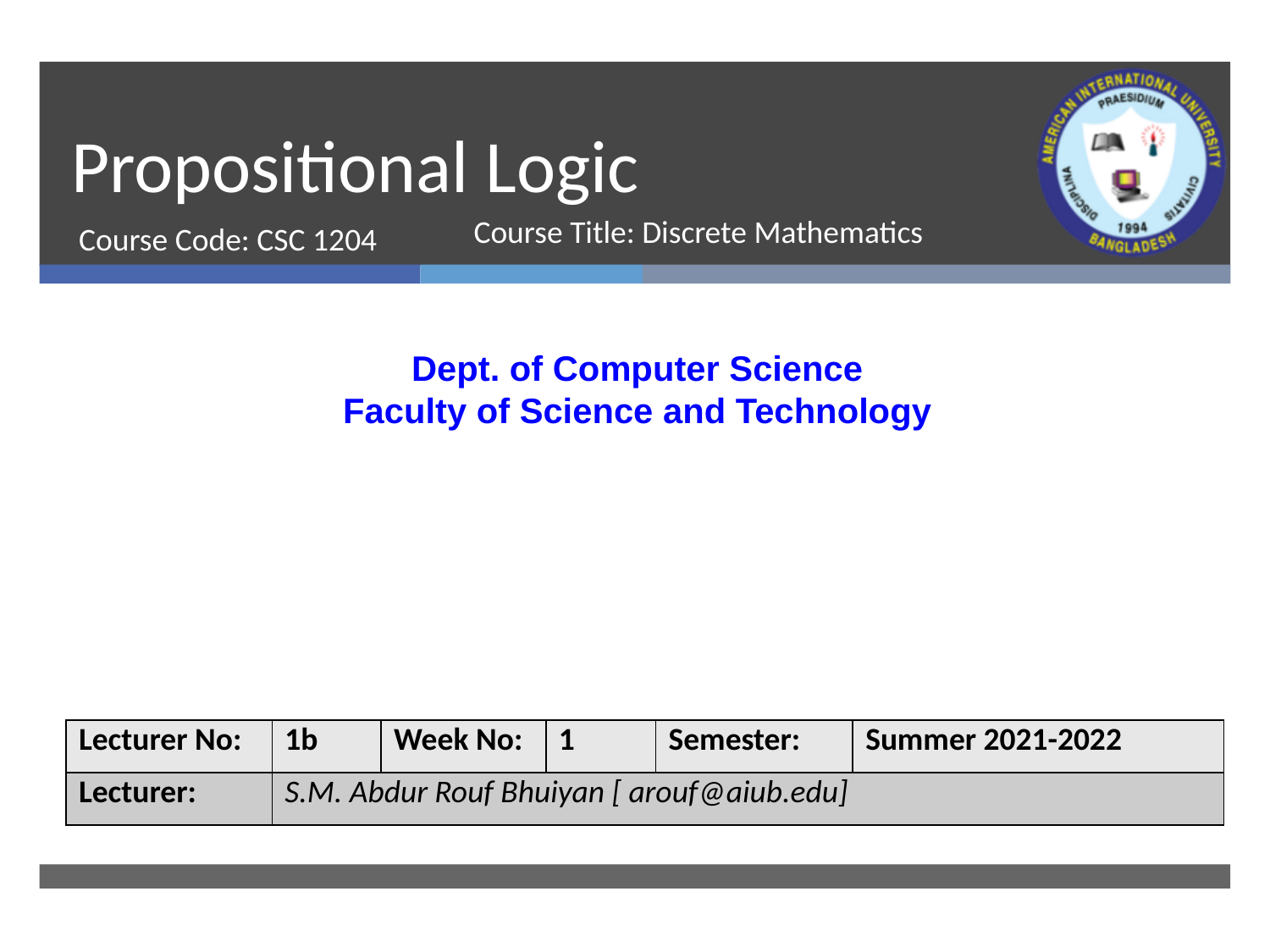

# Propositional Logic
Course Code: CSC 1204
Course Title: Discrete Mathematics
Dept. of Computer Science
Faculty of Science and Technology
| Lecturer No: | 1b | Week No: | 1 | Semester: | Summer 2021-2022 |
| --- | --- | --- | --- | --- | --- |
| Lecturer: | S.M. Abdur Rouf Bhuiyan [ arouf@aiub.edu] |  |  |  |  |